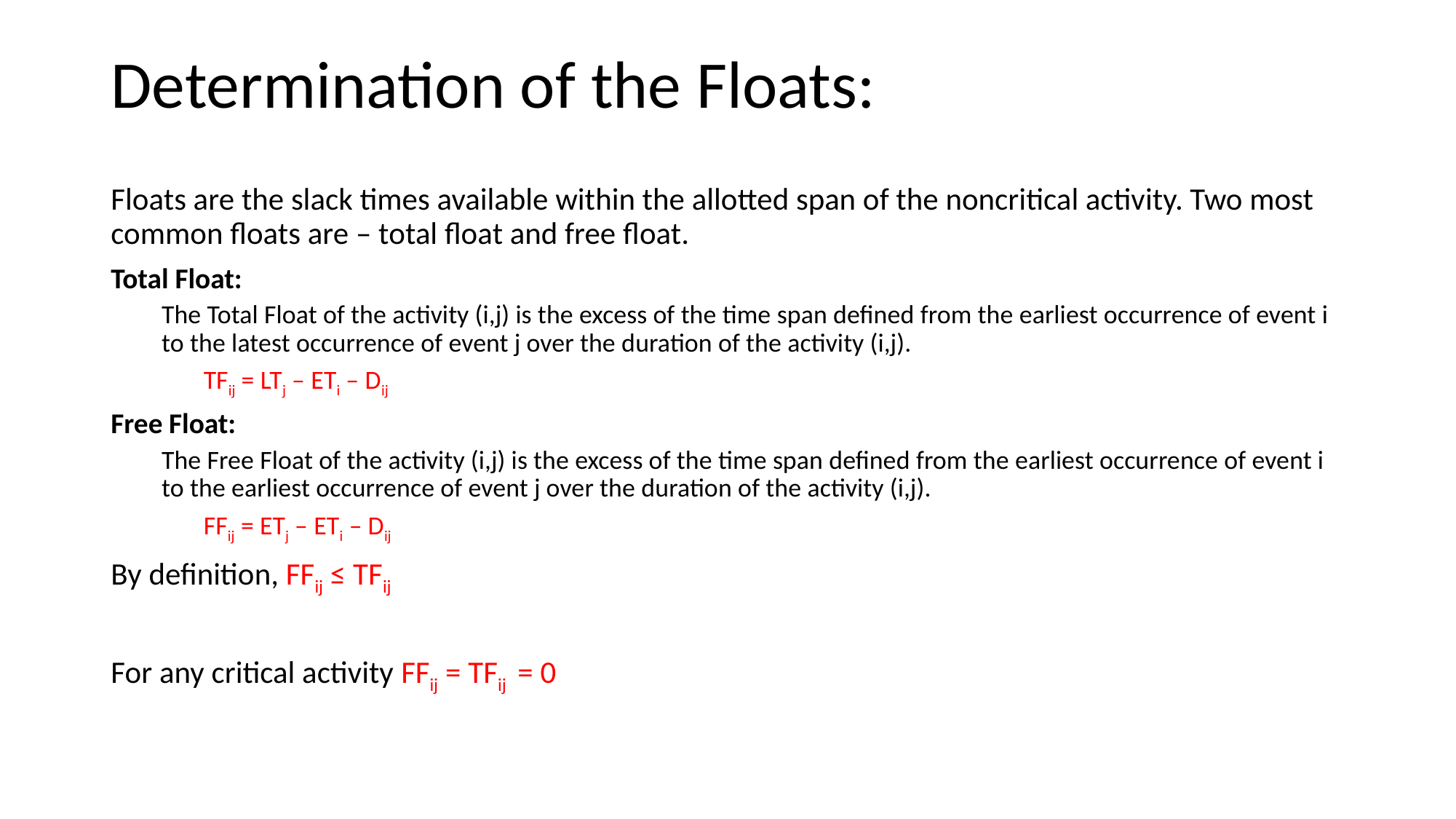

# Determination of the Floats:
Floats are the slack times available within the allotted span of the noncritical activity. Two most common floats are – total float and free float.
Total Float:
The Total Float of the activity (i,j) is the excess of the time span defined from the earliest occurrence of event i to the latest occurrence of event j over the duration of the activity (i,j).
       TFij = LTj – ETi – Dij
Free Float:
The Free Float of the activity (i,j) is the excess of the time span defined from the earliest occurrence of event i to the earliest occurrence of event j over the duration of the activity (i,j).
       FFij = ETj – ETi – Dij
By definition, FFij ≤ TFij

For any critical activity FFij = TFij  = 0